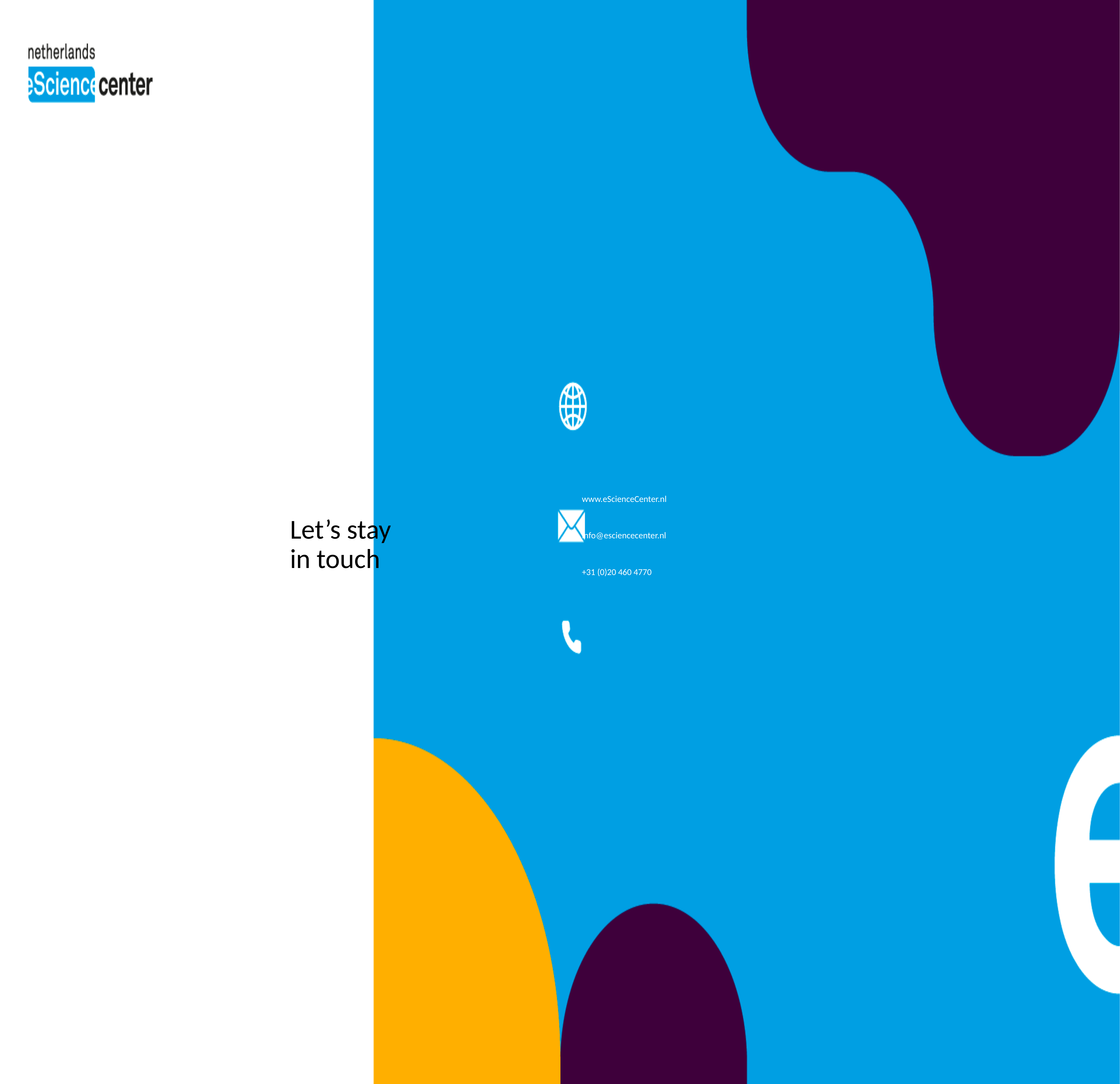

www.eScienceCenter.nl
# Let’s stay in touch
info@esciencecenter.nl
+31 (0)20 460 4770